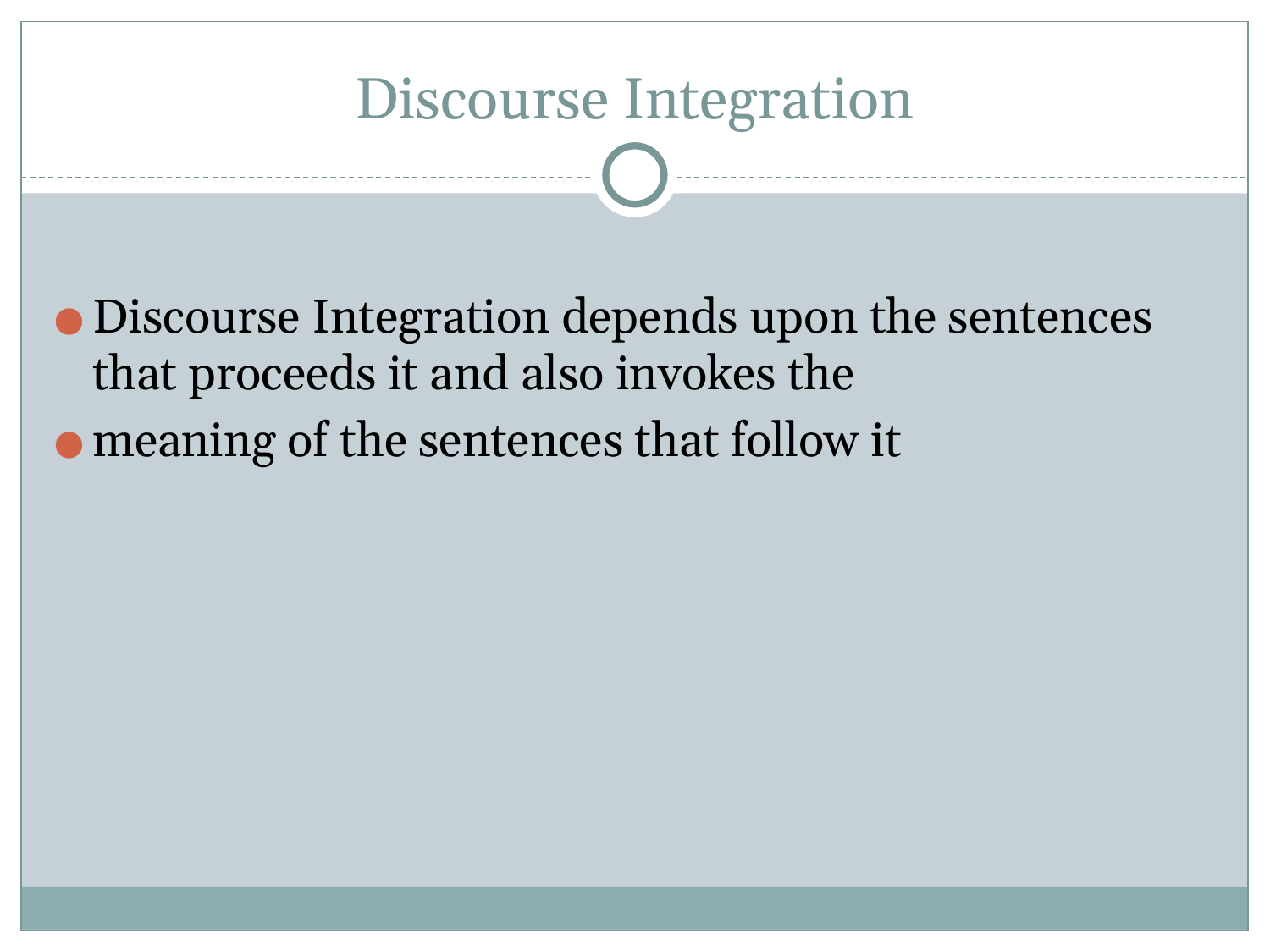

# Discourse Integration

Discourse Integration depends upon the sentences that proceeds it and also invokes the
meaning of the sentences that follow it